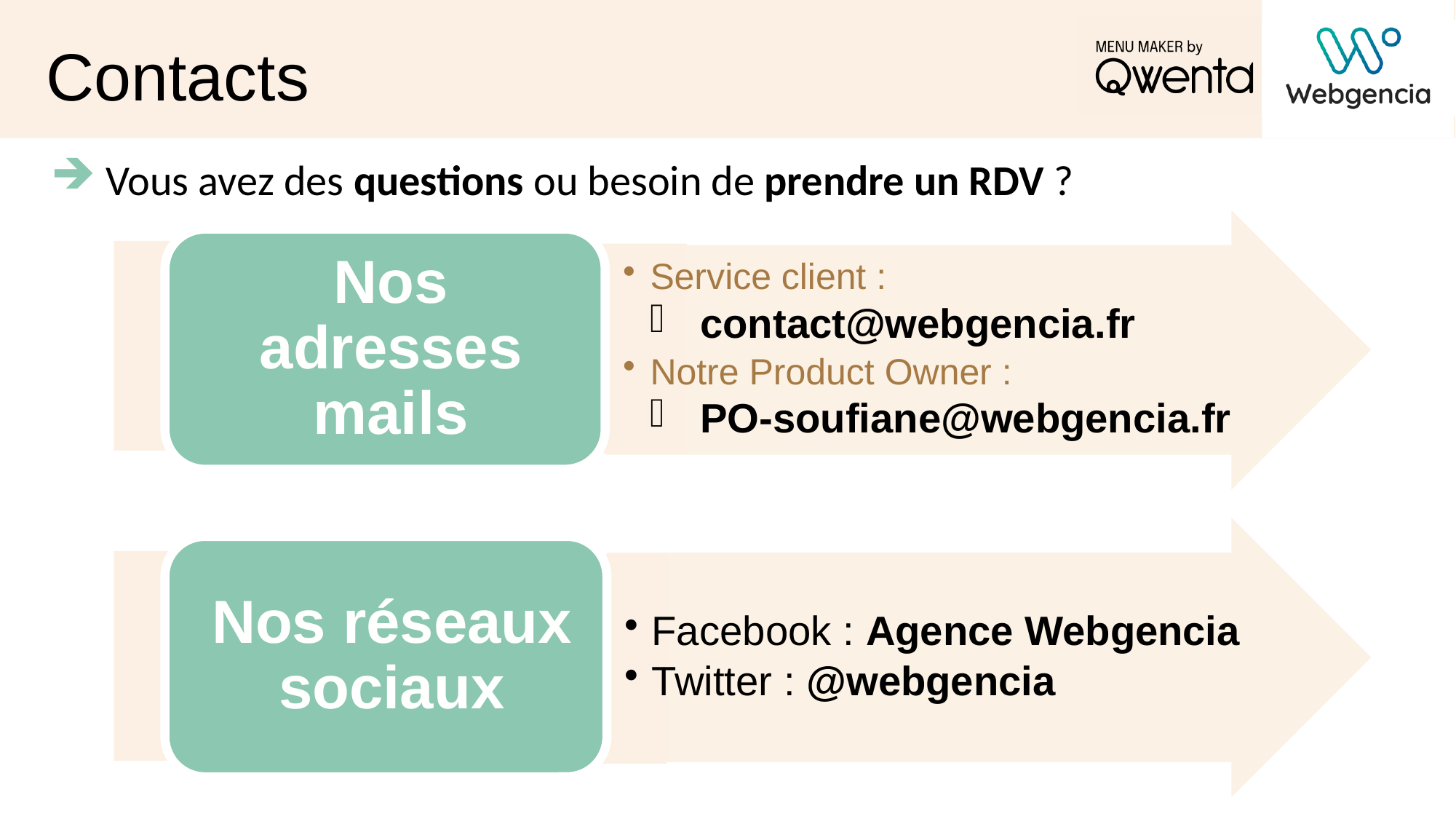

# Contacts
Vous avez des questions ou besoin de prendre un RDV ?
Service client :
  contact@webgencia.fr
Notre Product Owner :
  PO-soufiane@webgencia.fr
Nos adresses mails
Facebook : Agence Webgencia
Twitter : @webgencia
Nos réseaux sociaux